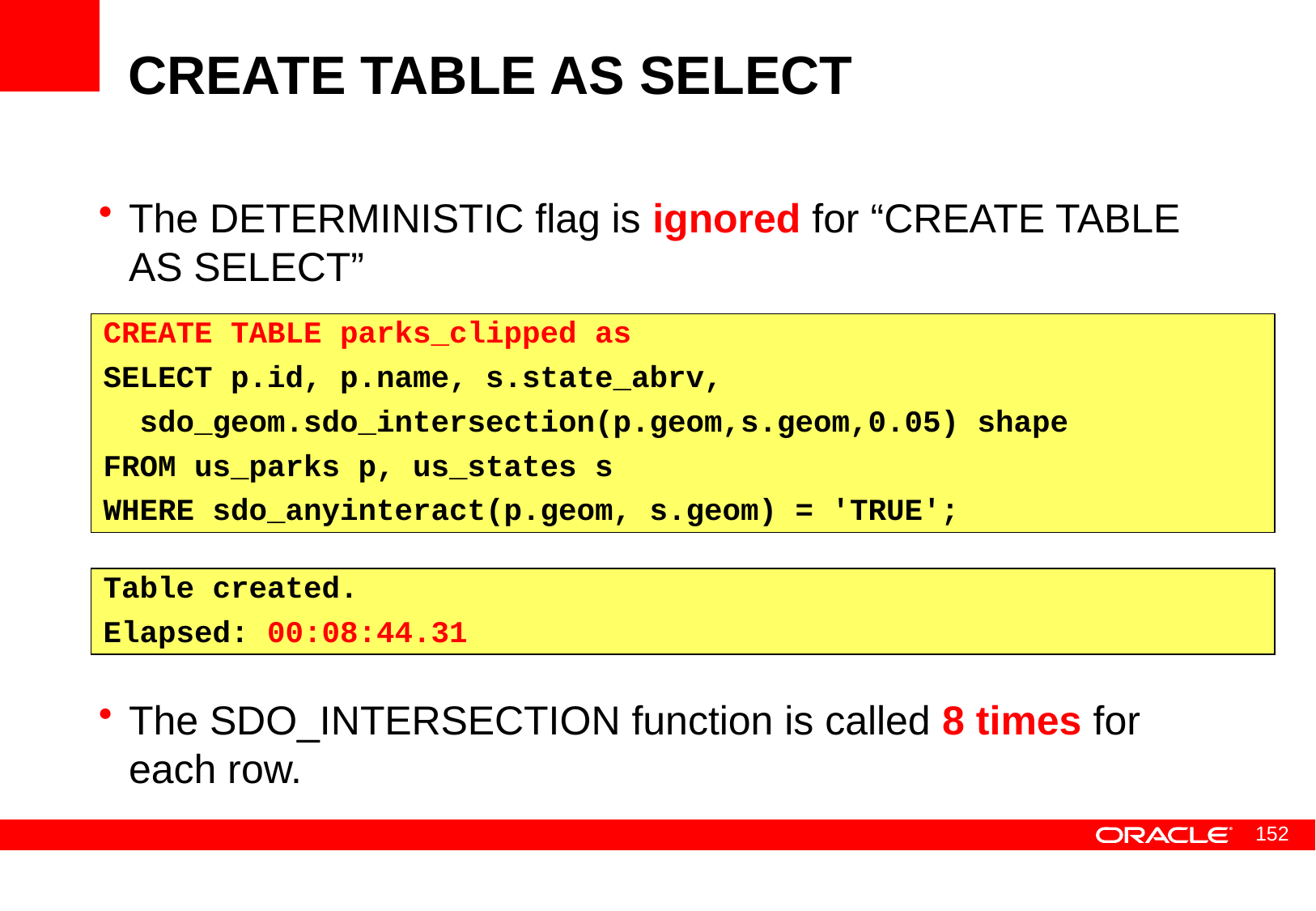

# CREATE TABLE AS SELECT
The DETERMINISTIC flag is ignored for “CREATE TABLE AS SELECT”

The SDO_INTERSECTION function is called 8 times for each row.
CREATE TABLE parks_clipped as
SELECT p.id, p.name, s.state_abrv,
  sdo_geom.sdo_intersection(p.geom,s.geom,0.05) shape
FROM us_parks p, us_states s
WHERE sdo_anyinteract(p.geom, s.geom) = 'TRUE';
Table created.
Elapsed: 00:08:44.31